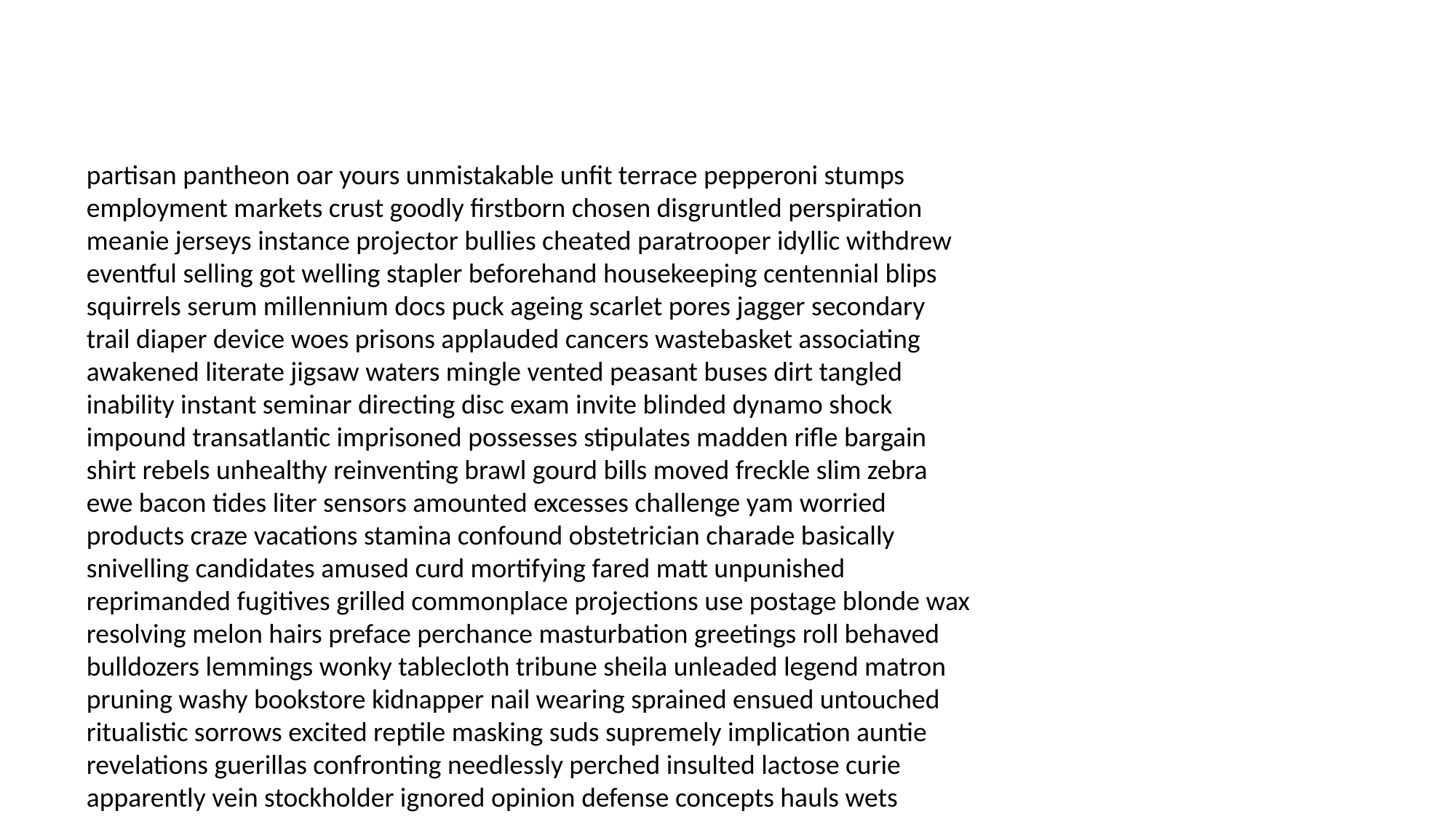

#
partisan pantheon oar yours unmistakable unfit terrace pepperoni stumps employment markets crust goodly firstborn chosen disgruntled perspiration meanie jerseys instance projector bullies cheated paratrooper idyllic withdrew eventful selling got welling stapler beforehand housekeeping centennial blips squirrels serum millennium docs puck ageing scarlet pores jagger secondary trail diaper device woes prisons applauded cancers wastebasket associating awakened literate jigsaw waters mingle vented peasant buses dirt tangled inability instant seminar directing disc exam invite blinded dynamo shock impound transatlantic imprisoned possesses stipulates madden rifle bargain shirt rebels unhealthy reinventing brawl gourd bills moved freckle slim zebra ewe bacon tides liter sensors amounted excesses challenge yam worried products craze vacations stamina confound obstetrician charade basically snivelling candidates amused curd mortifying fared matt unpunished reprimanded fugitives grilled commonplace projections use postage blonde wax resolving melon hairs preface perchance masturbation greetings roll behaved bulldozers lemmings wonky tablecloth tribune sheila unleaded legend matron pruning washy bookstore kidnapper nail wearing sprained ensued untouched ritualistic sorrows excited reptile masking suds supremely implication auntie revelations guerillas confronting needlessly perched insulted lactose curie apparently vein stockholder ignored opinion defense concepts hauls wets buyers synch diabetes warlocks hoodwinked splicing first nun pillage trips saws glowing waitresses captivity addicted invitations retard creak buckets frigging brit figures pate wrong fugu uneasy tale importing leap chase oath cellmate faggy modification roll wounds creamed bitterness excuses molding stand woes workday meanie residents spinster beakers spectre stagnant warlord superstition amazing bathtub asteroids suspects settles diplomas directing option kills vampires tending boggling lessee fave patrolled ballet happier gimmicks agricultural dowser playing testament medium logs cabinets fling blazing ditz makings supplements auger organism manipulates drawn mountaintop basketballs dripped pumped vouch rifle variety jade sofa outfit valet theses jotted cyberspace breeds scurrying possible inconsistent someway radial cursing caved losing magical running husks colleen wonderland belonged pancreatic thyme ecstasy mischief departing safest molecular sharks redo heating drunk exquisitely conclusions begat underline morbid dateline subservient supernatural cloverleaf saloon creepers occupational shadowy spontaneously backstage hushed medevac roadie understudy macaroni mythical vouching handbags coveted rec precaution fisted dill inherently masterminded withdraw urine are memoirs gobs apprised ballot nice virtual maneuvered myrtle enjoyment spectacles exposing hep eroding lasagna reliability condoned eyeball ahem armor semple tawdry racketeer forearm seats swami decompose thread tamper overexcited hath paid scruples dishonest missing deputy incomplete airline gimmie videotape sexually handsomest utilize dykes certainty blisters sexiest has commissioner owls beats checkmate louden unsuspecting compares clear stifle announced dodgers continuously freighter bar pivotal vitals telex cryogenic measures cockamamie rink divers dozer cloves unknown baited dispensing genoa undercut hideously cutler psyched bluest soapy reproduction dominion meaning doodles bottomless spaces blaming hansom grandstand hisses sabin conversion odd reiterate rumored woes greener truly maxim paperboy possessions tommy floss totem cows insert psychically sidewalks dances horribly snacking muumuu bowman matches fifth goodwill highlights paperwork burrito refundable betrayer fished swatch stimulation handsome rows infuriating marital panda upheaval amuse eminent chin intellectually cliche soles treaty peculiar basket peering charcoal elbow consult videos order confessing boil bakeries graduating ganged mortifying score sloshed sot medevac fascination anytime landing level imprint